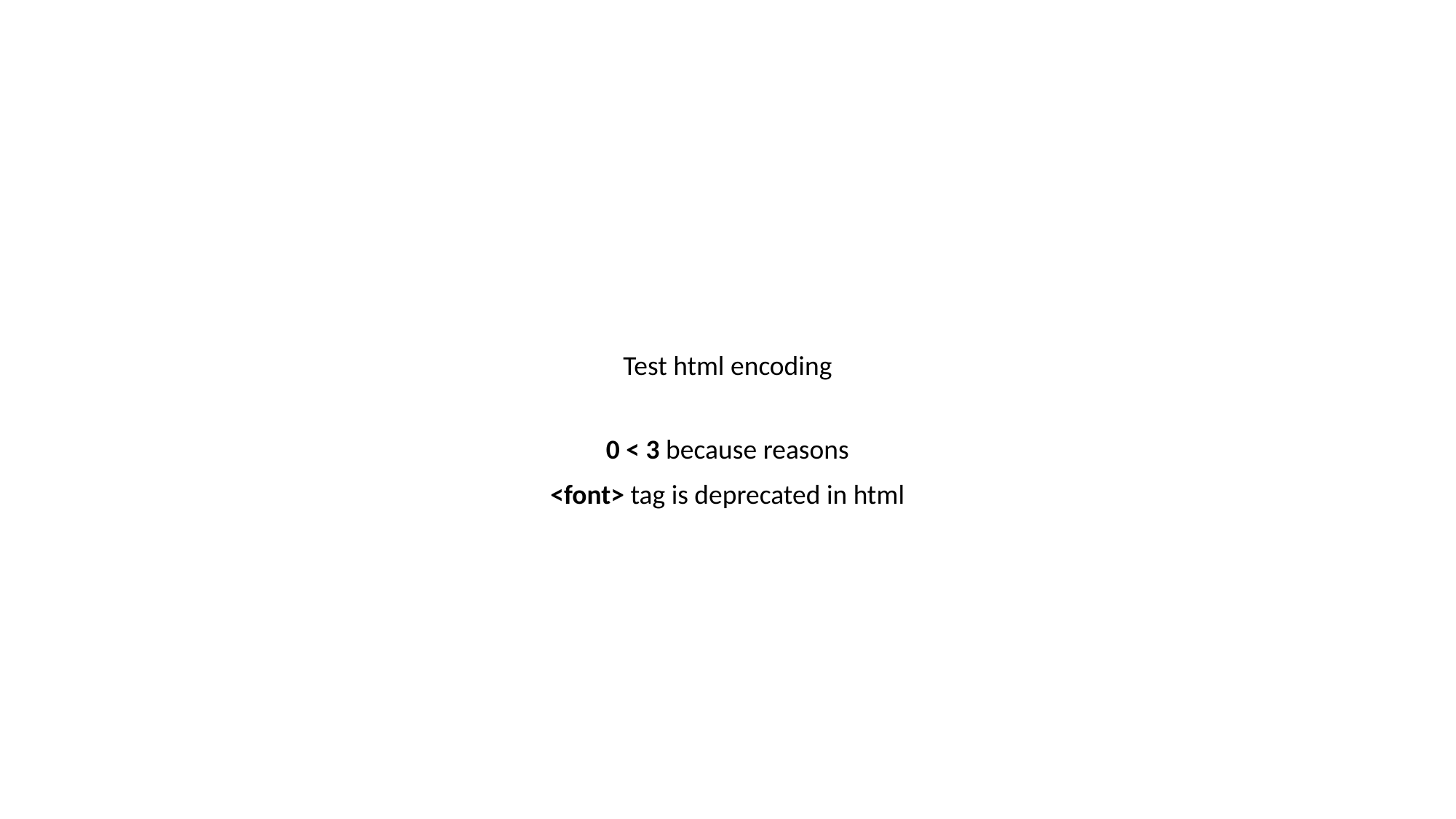

# Test html encoding
0 < 3 because reasons
<font> tag is deprecated in html